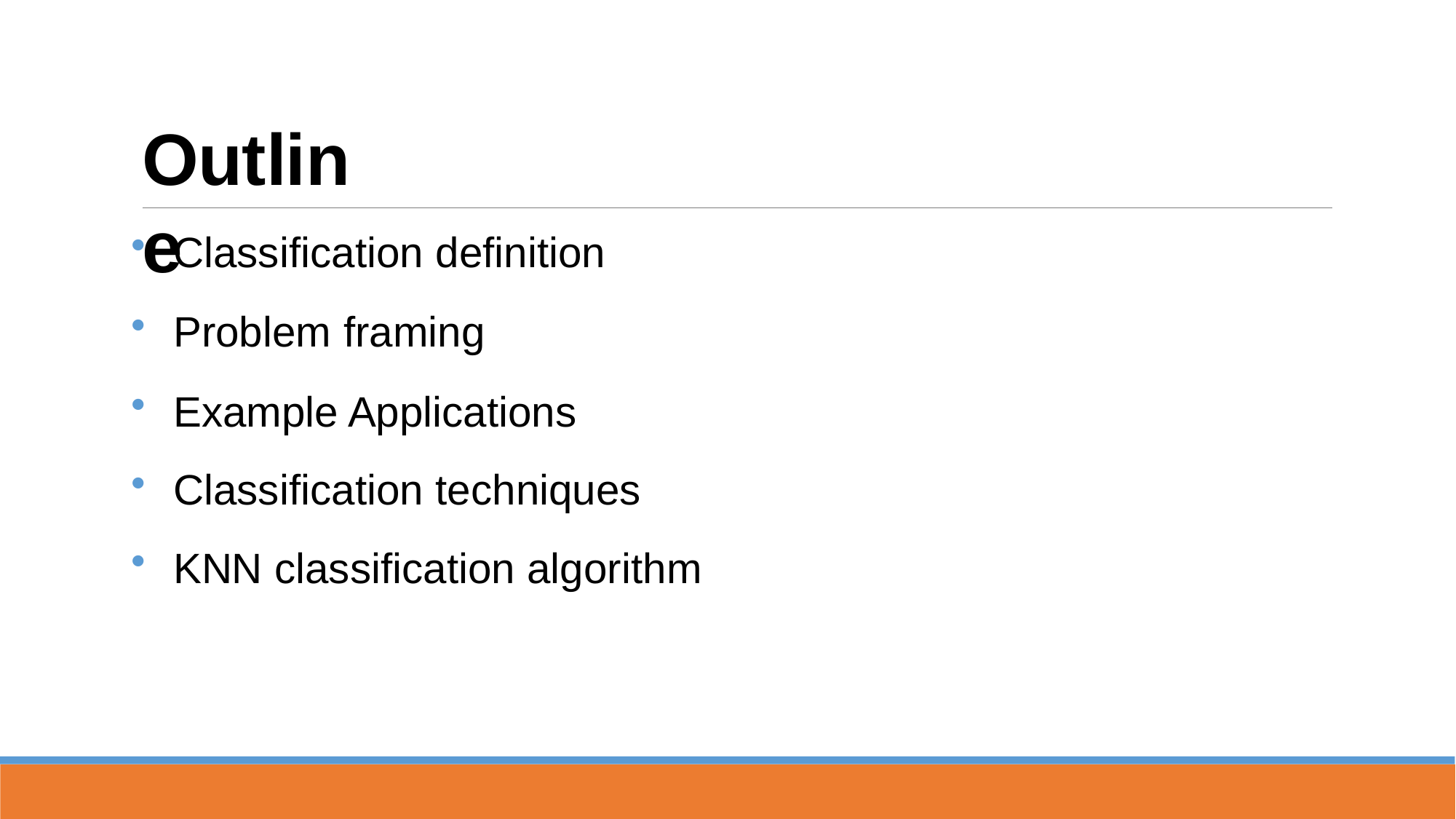

# Outline
Classification definition
Problem framing
Example Applications
Classification techniques
KNN classification algorithm